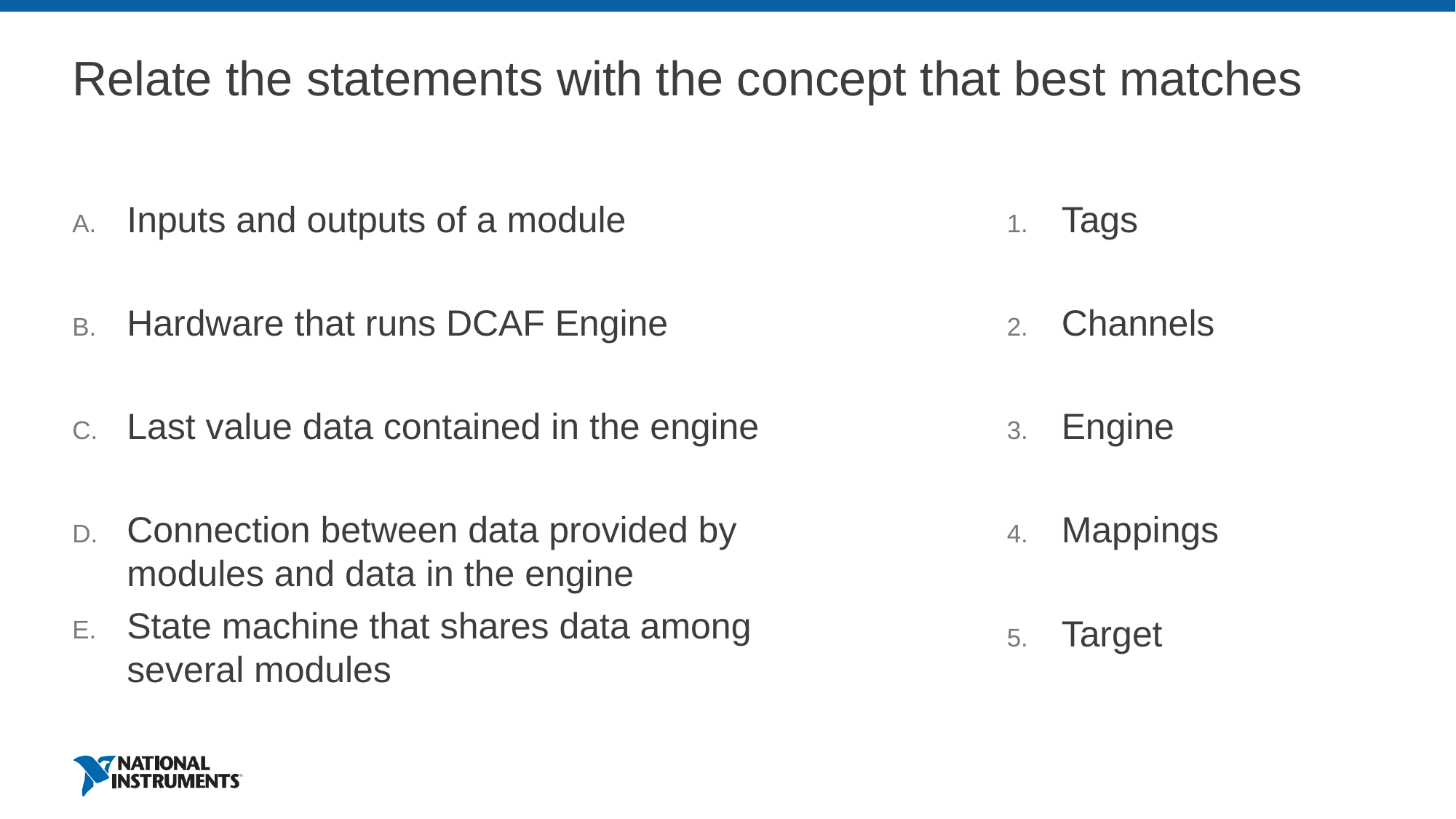

# Relate the statements with the concept that best matches
Tags

Channels

Engine

Mappings

Target

Inputs and outputs of a module

Hardware that runs DCAF Engine

Last value data contained in the engine

Connection between data provided by modules and data in the engine
State machine that shares data among several modules